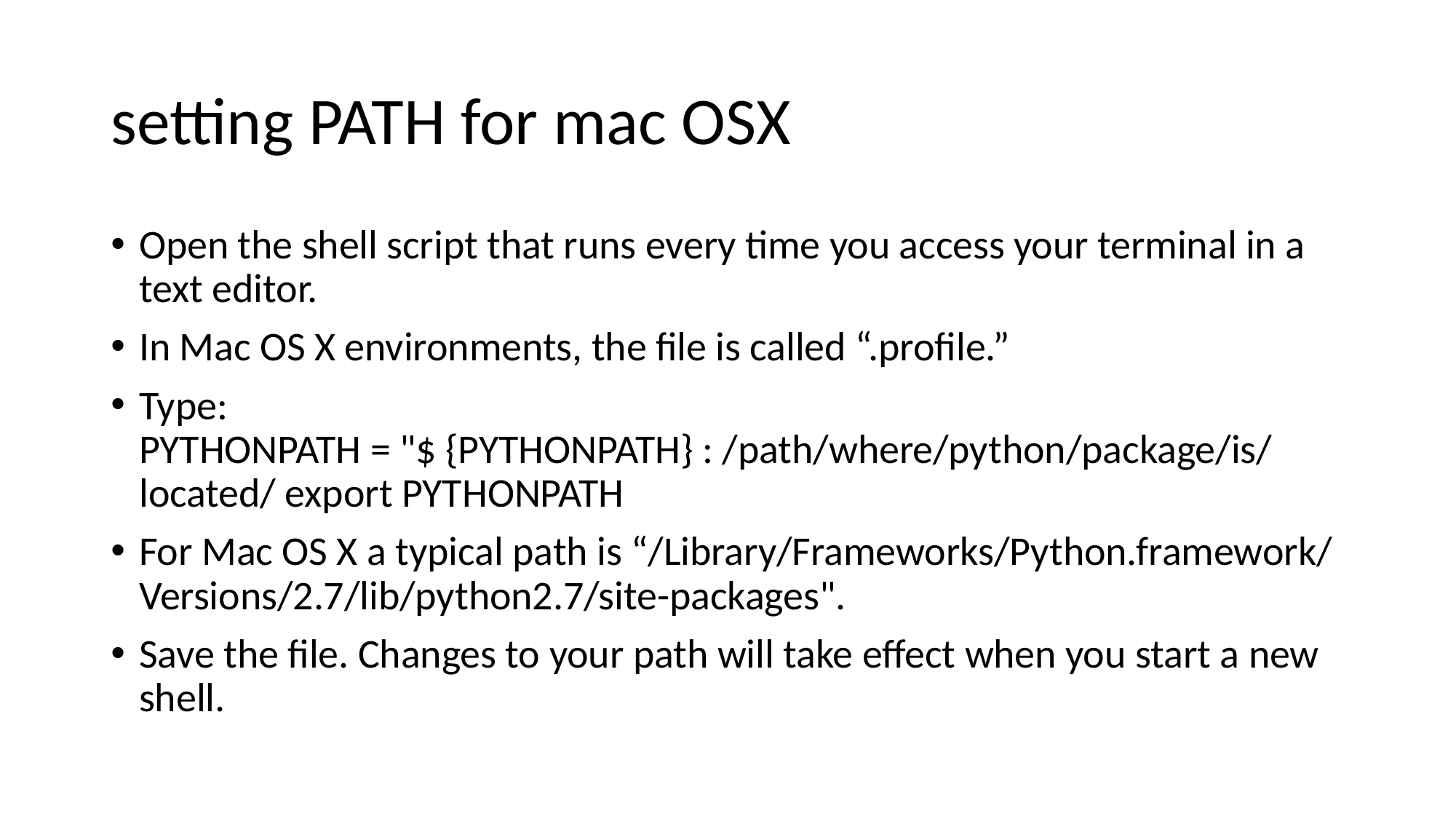

# setting PATH for mac OSX
Open the shell script that runs every time you access your terminal in a text editor.
In Mac OS X environments, the file is called “.profile.”
Type:
PYTHONPATH = "$ {PYTHONPATH} : /path/where/python/package/is/ located/ export PYTHONPATH
For Mac OS X a typical path is “/Library/Frameworks/Python.framework/ Versions/2.7/lib/python2.7/site-packages".
Save the file. Changes to your path will take effect when you start a new shell.